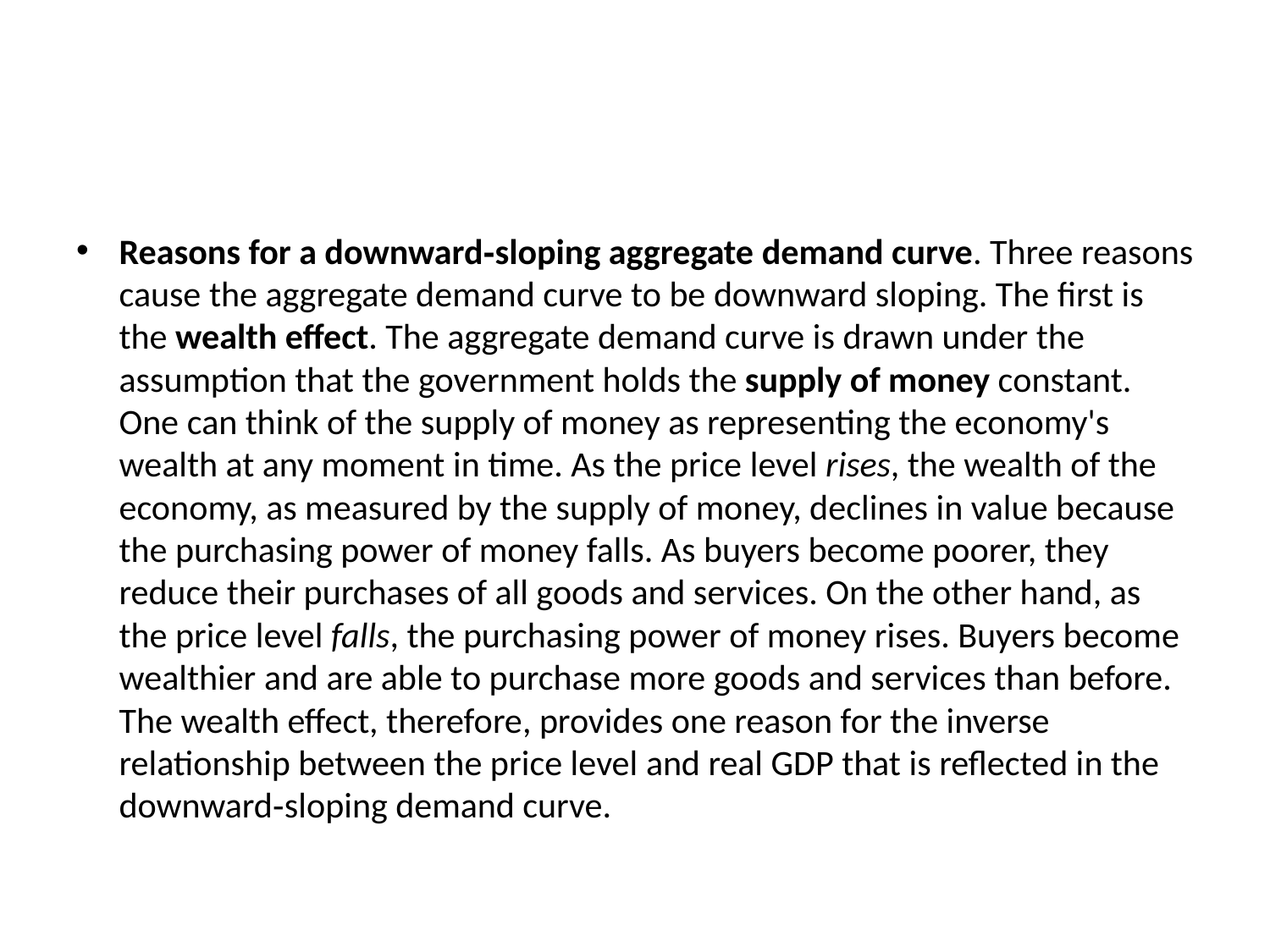

#
Reasons for a downward‐sloping aggregate demand curve. Three reasons cause the aggregate demand curve to be downward sloping. The first is the wealth effect. The aggregate demand curve is drawn under the assumption that the government holds the supply of money constant. One can think of the supply of money as representing the economy's wealth at any moment in time. As the price level rises, the wealth of the economy, as measured by the supply of money, declines in value because the purchasing power of money falls. As buyers become poorer, they reduce their purchases of all goods and services. On the other hand, as the price level falls, the purchasing power of money rises. Buyers become wealthier and are able to purchase more goods and services than before. The wealth effect, therefore, provides one reason for the inverse relationship between the price level and real GDP that is reflected in the downward‐sloping demand curve.